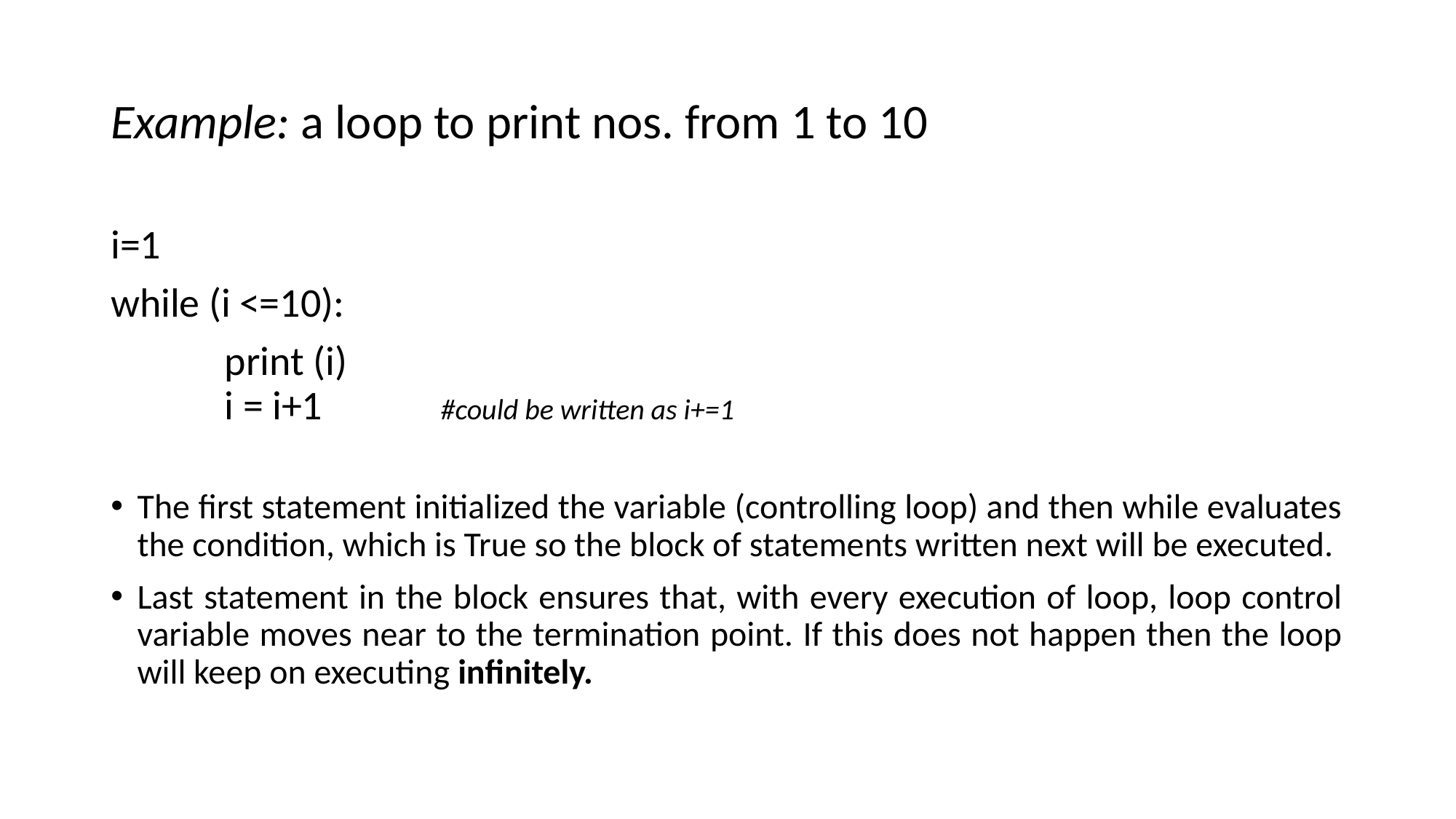

# Example: a loop to print nos. from 1 to 10
i=1
while (i <=10):
	 print (i)
	 i = i+1             #could be written as i+=1

The first statement initialized the variable (controlling loop) and then while evaluates the condition, which is True so the block of statements written next will be executed.
Last statement in the block ensures that, with every execution of loop, loop control variable moves near to the termination point. If this does not happen then the loop will keep on executing infinitely.